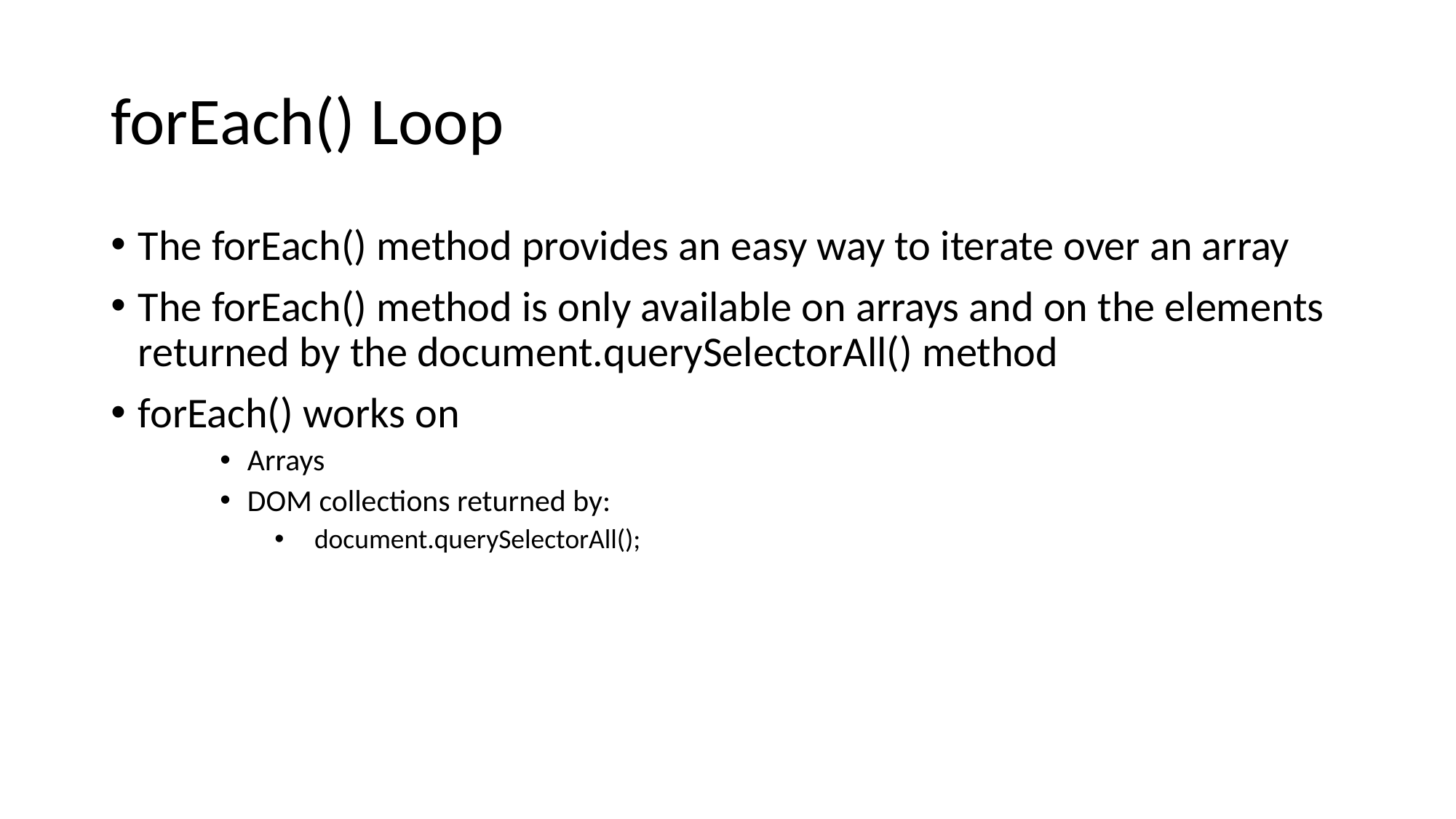

# forEach() Loop
The forEach() method provides an easy way to iterate over an array
The forEach() method is only available on arrays and on the elements returned by the document.querySelectorAll() method
forEach() works on
Arrays
DOM collections returned by:
  document.querySelectorAll();